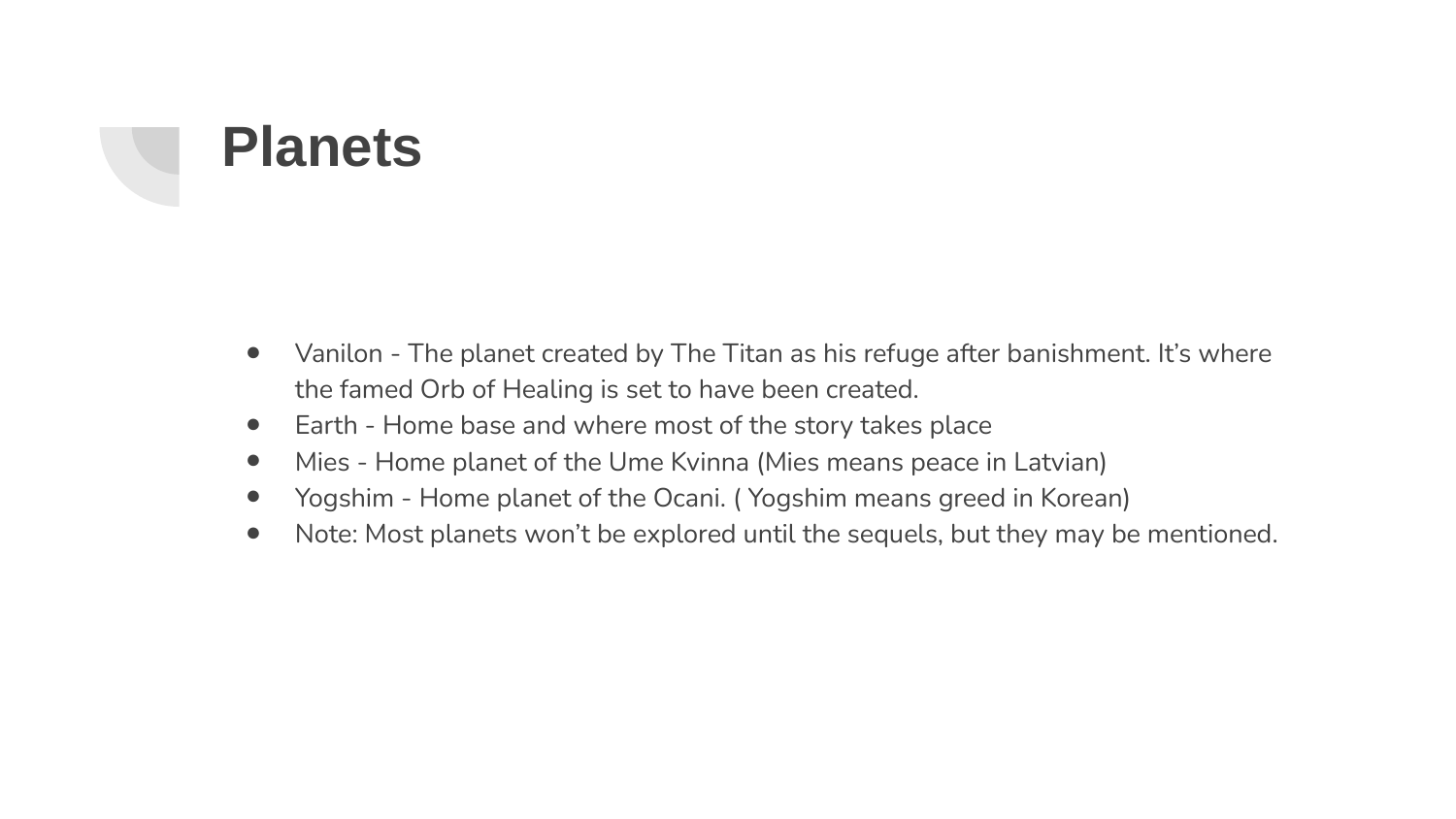

# Planets
Vanilon - The planet created by The Titan as his refuge after banishment. It’s where the famed Orb of Healing is set to have been created.
Earth - Home base and where most of the story takes place
Mies - Home planet of the Ume Kvinna (Mies means peace in Latvian)
Yogshim - Home planet of the Ocani. ( Yogshim means greed in Korean)
Note: Most planets won’t be explored until the sequels, but they may be mentioned.